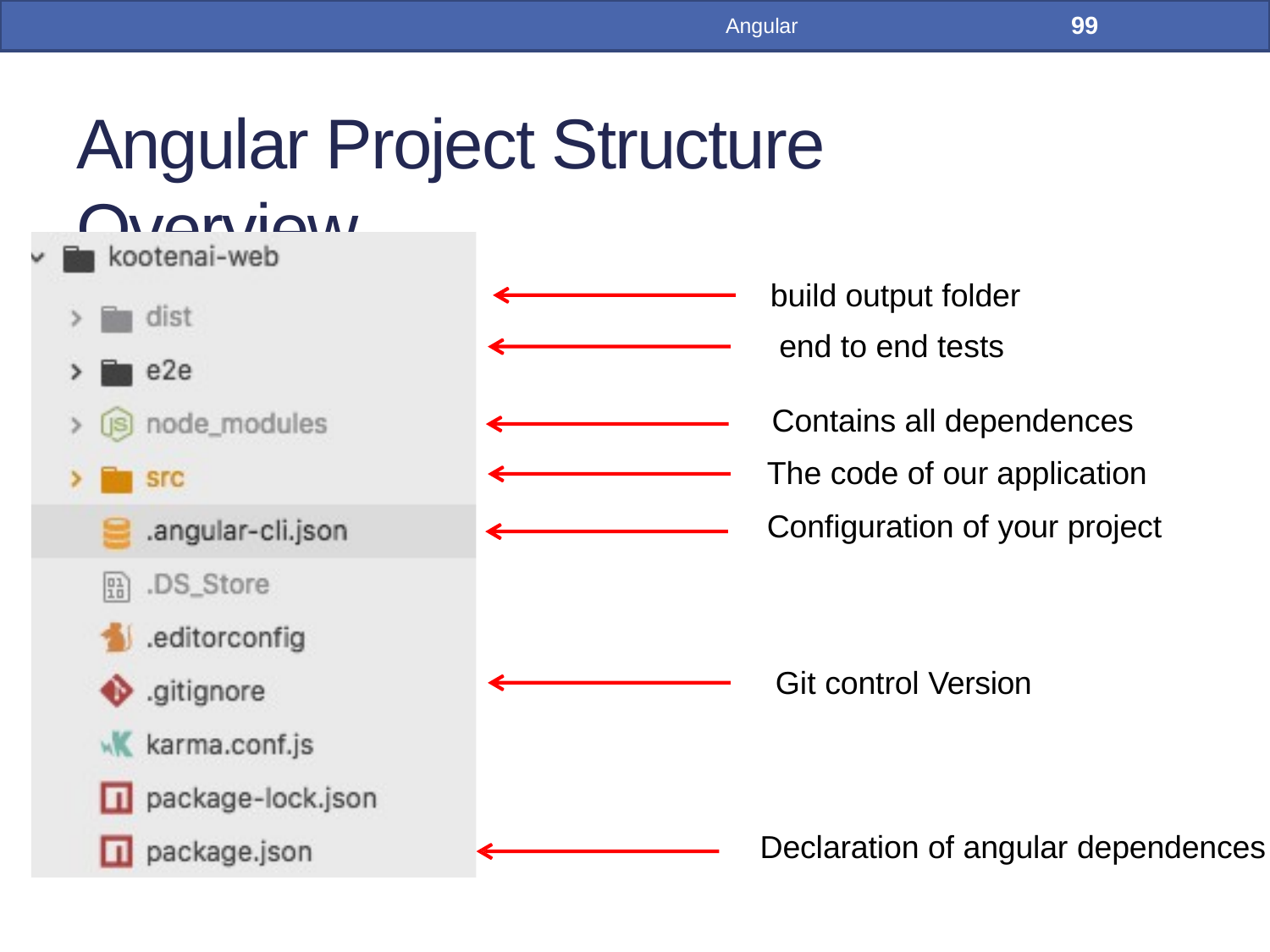

99
Angular
# Angular Project Structure Overview

build output folder  end to end tests
Contains all dependences  The code of our application  Configuration of your project
Git control Version
Declaration of angular dependences